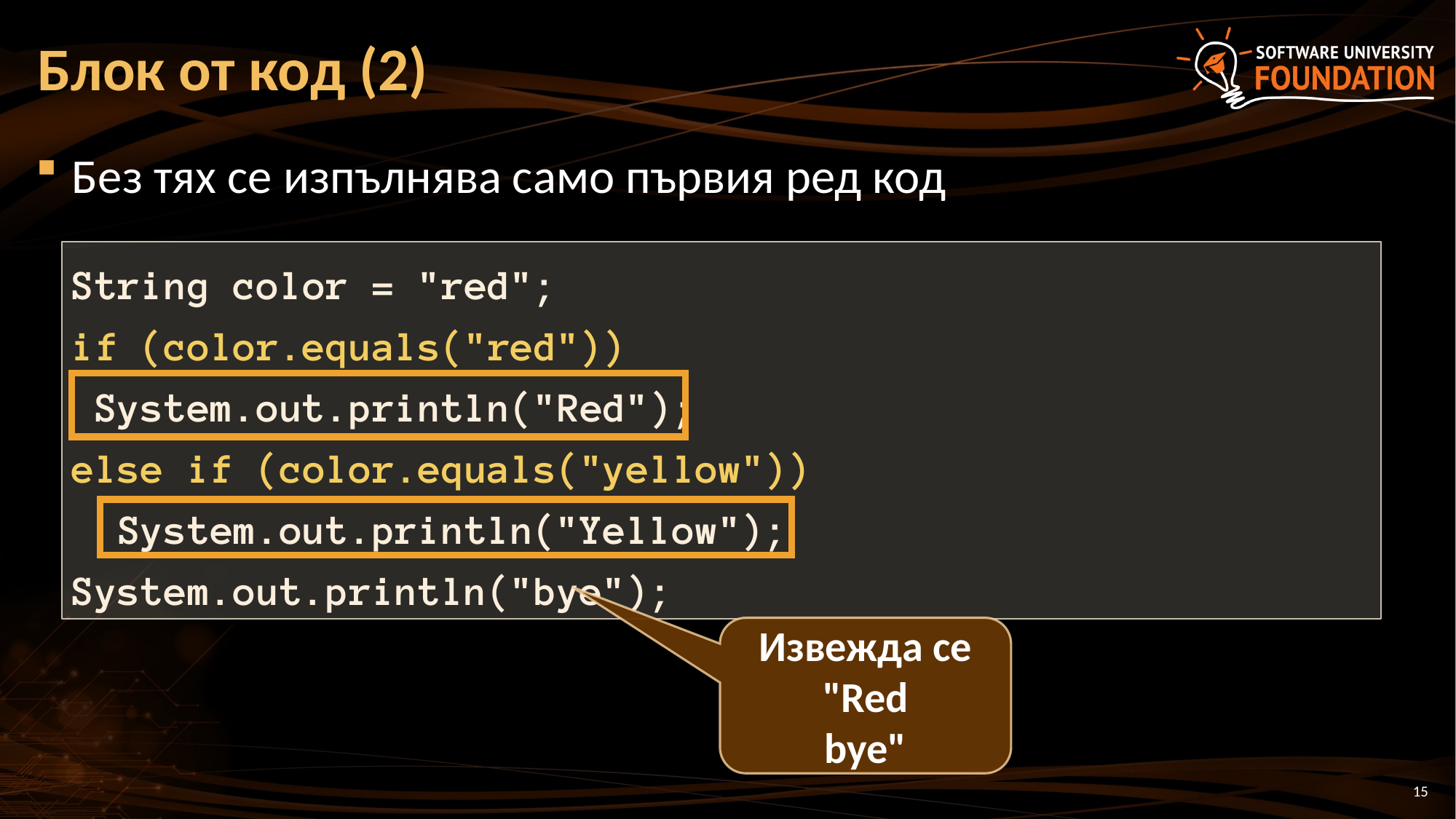

# Блок от код (2)
Без тях се изпълнява само първия ред код
String color = "red";
if (color.equals("red"))
 System.out.println("Red");
else if (color.equals("yellow"))
  System.out.println("Yellow");
System.out.println("bye");

Извежда се "Red
bye"
15